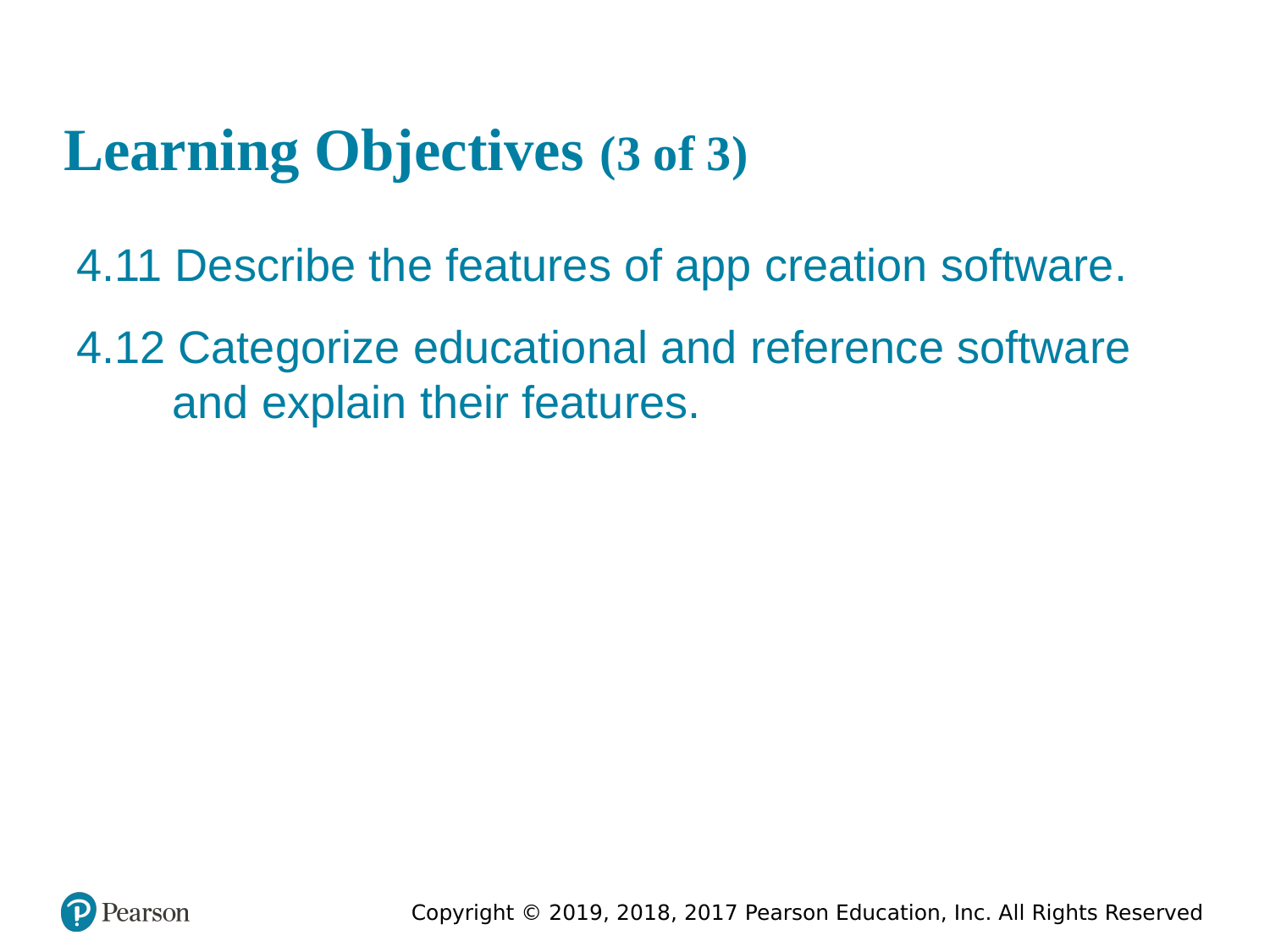

# Learning Objectives (3 of 3)
4.11 Describe the features of app creation software.
4.12 Categorize educational and reference software and explain their features.